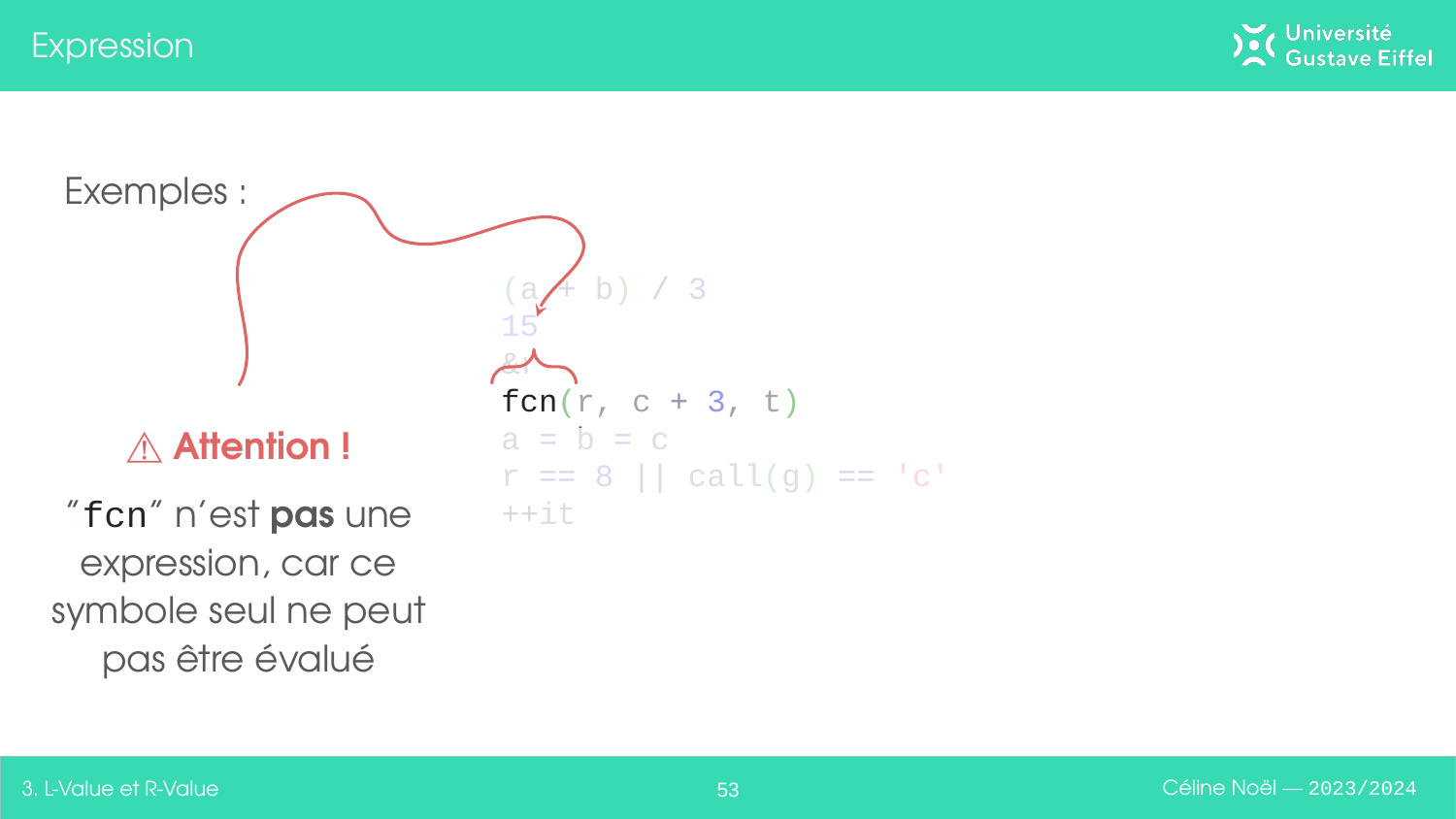

# Expression
Exemples :

(a + b) / 3
15
&r
fcn(r, c + 3, t)
a = b = c
r == 8 || call(g) == 'c'
++it

⚠ Attention !
”fcn” n’est pas une expression, car ce symbole seul ne peut pas être évalué

3. L-Value et R-Value
53